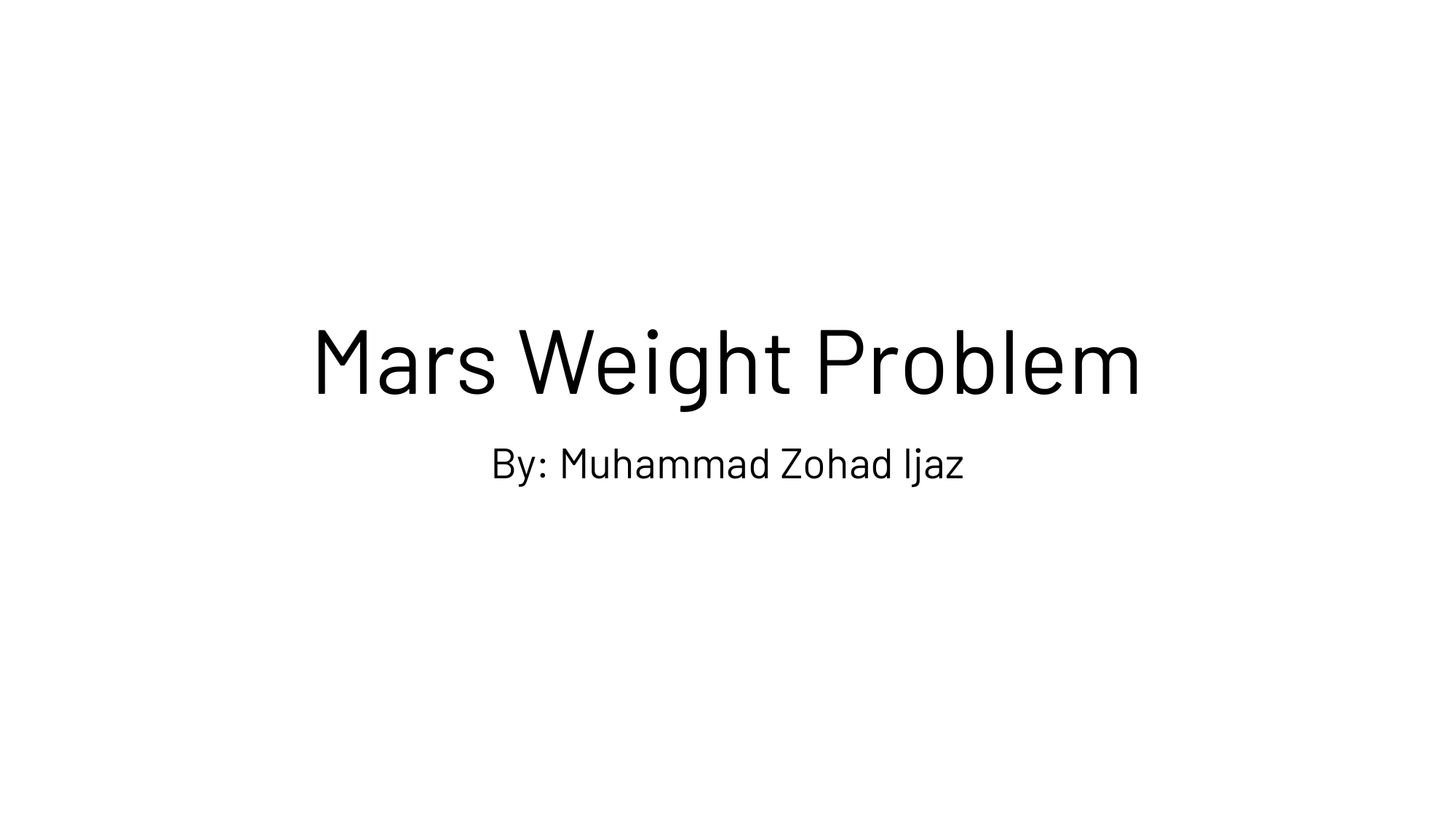

# Mars Weight Problem
By: Muhammad Zohad Ijaz